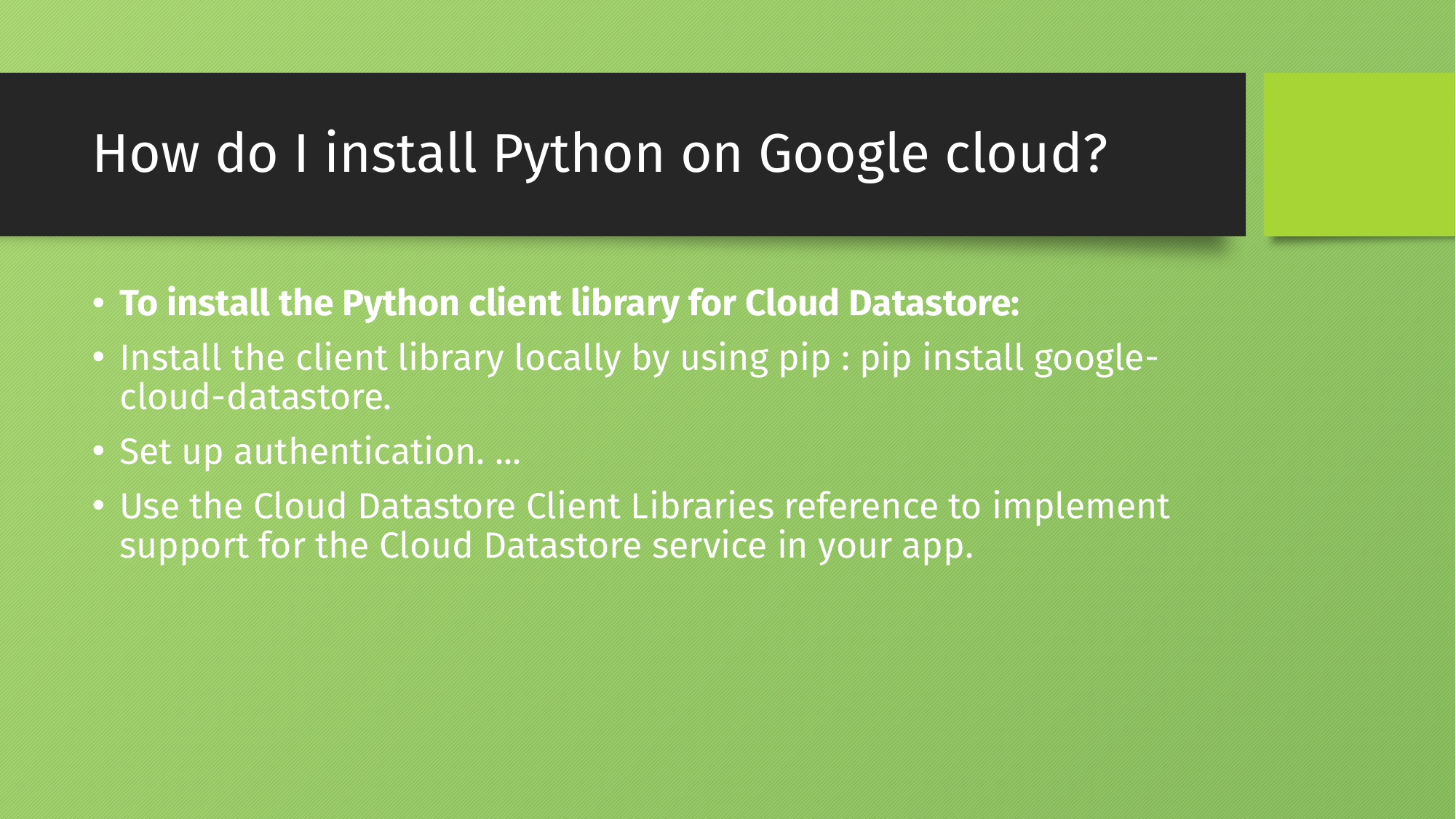

# How do I install Python on Google cloud?
To install the Python client library for Cloud Datastore:
Install the client library locally by using pip : pip install google-cloud-datastore.
Set up authentication. ...
Use the Cloud Datastore Client Libraries reference to implement support for the Cloud Datastore service in your app.